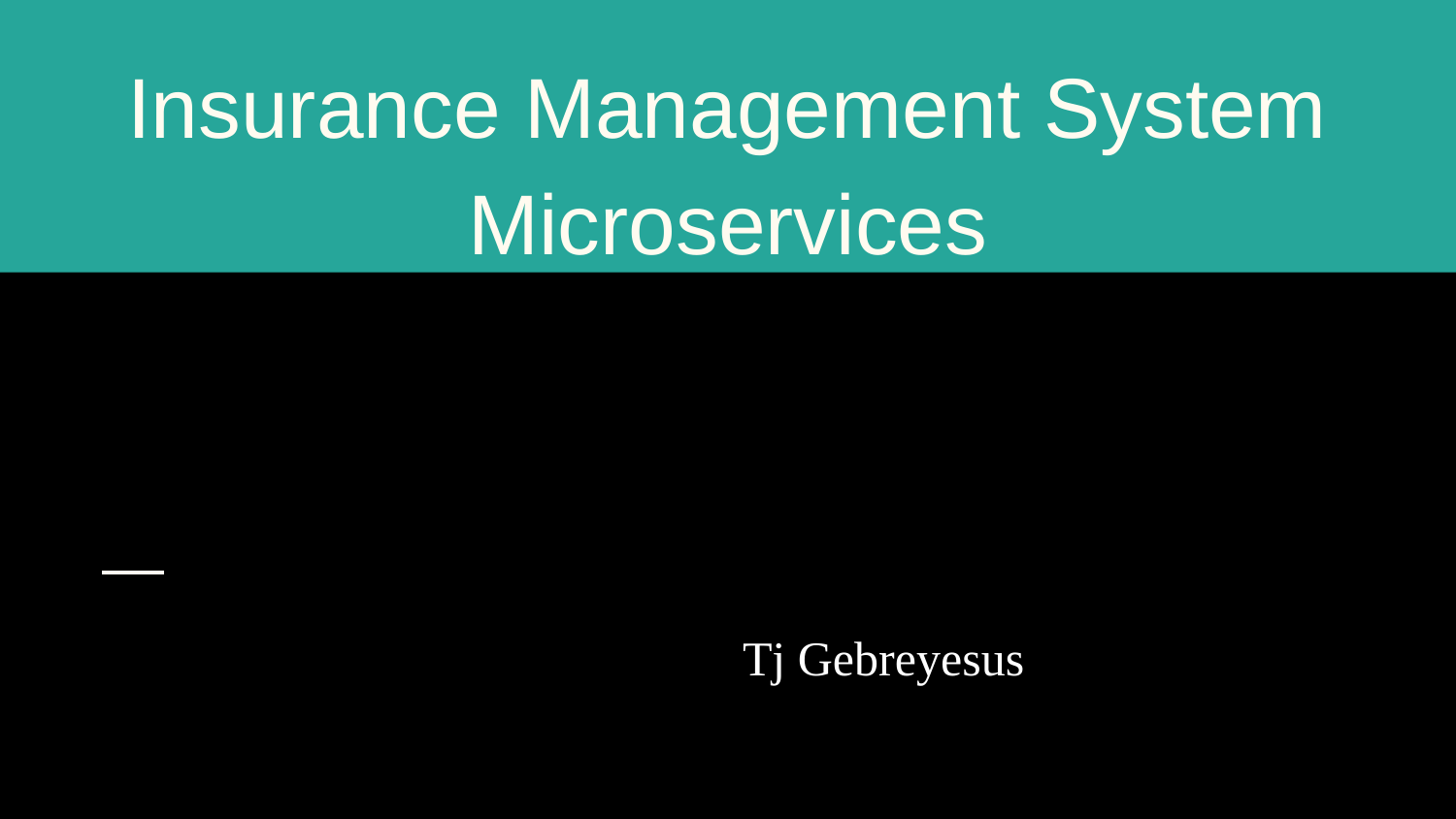

# Insurance Management System Microservices

Tj Gebreyesus